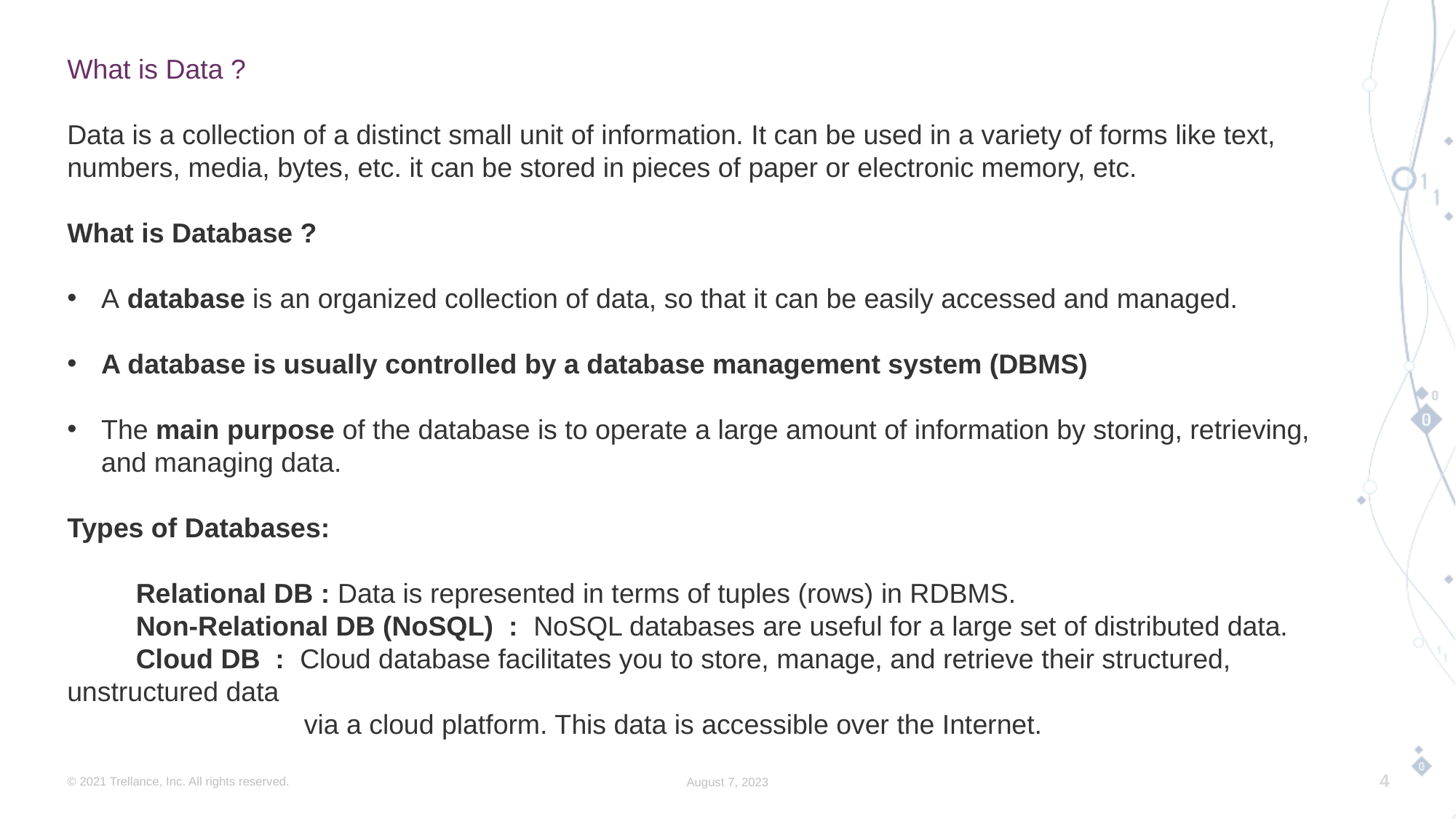

What is Data ?

Data is a collection of a distinct small unit of information. It can be used in a variety of forms like text, numbers, media, bytes, etc. it can be stored in pieces of paper or electronic memory, etc.

What is Database ?

A database is an organized collection of data, so that it can be easily accessed and managed.

A database is usually controlled by a database management system (DBMS)

The main purpose of the database is to operate a large amount of information by storing, retrieving, and managing data.

Types of Databases:

         Relational DB : Data is represented in terms of tuples (rows) in RDBMS.
         Non-Relational DB (NoSQL)  :  NoSQL databases are useful for a large set of distributed data.
         Cloud DB  :  Cloud database facilitates you to store, manage, and retrieve their structured, unstructured data
                               via a cloud platform. This data is accessible over the Internet.

© 2021 Trellance, Inc. All rights reserved.
August 7, 2023
4